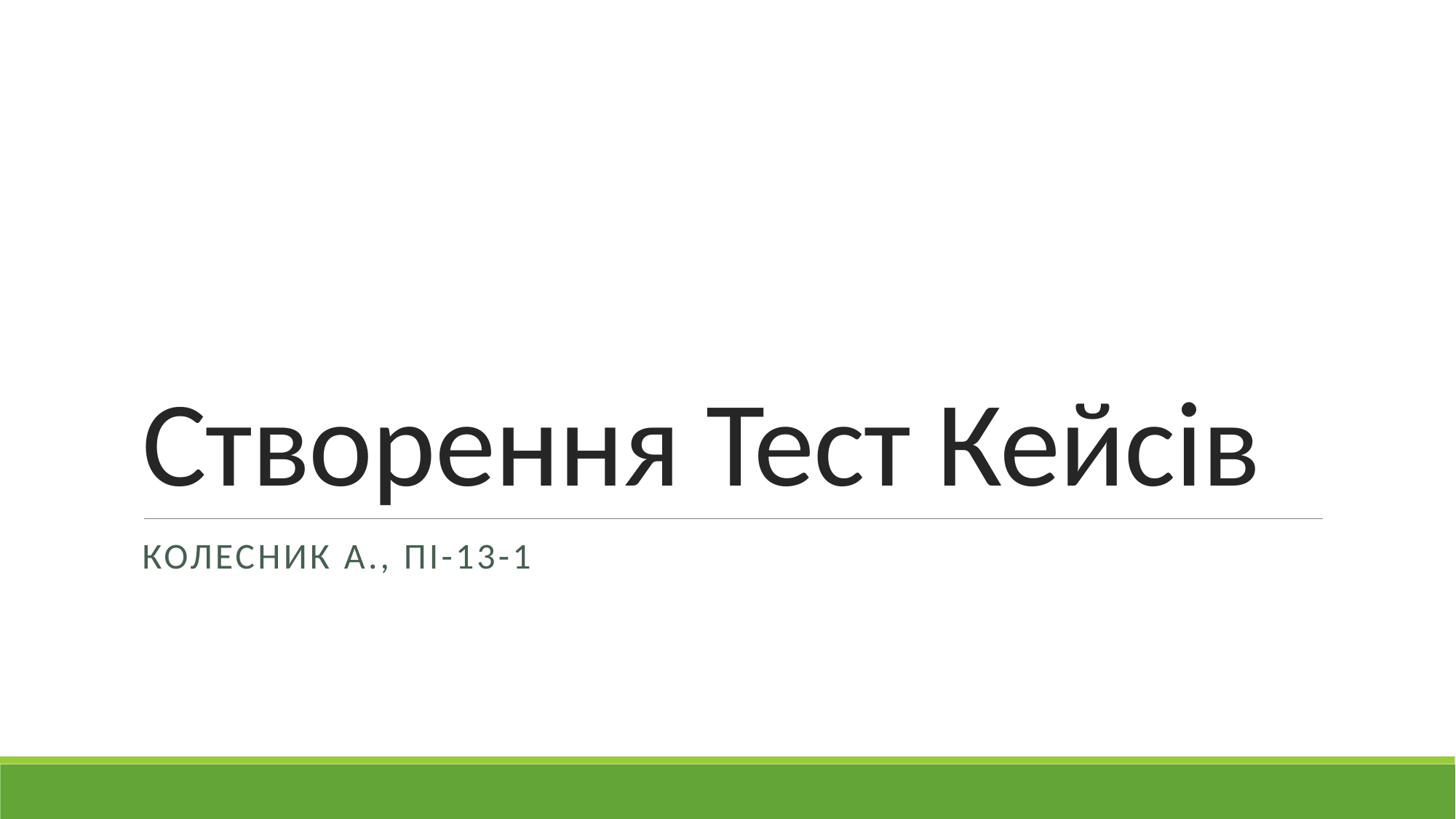

# Створення Тест Кейсів
КолеСник А., Пі-13-1